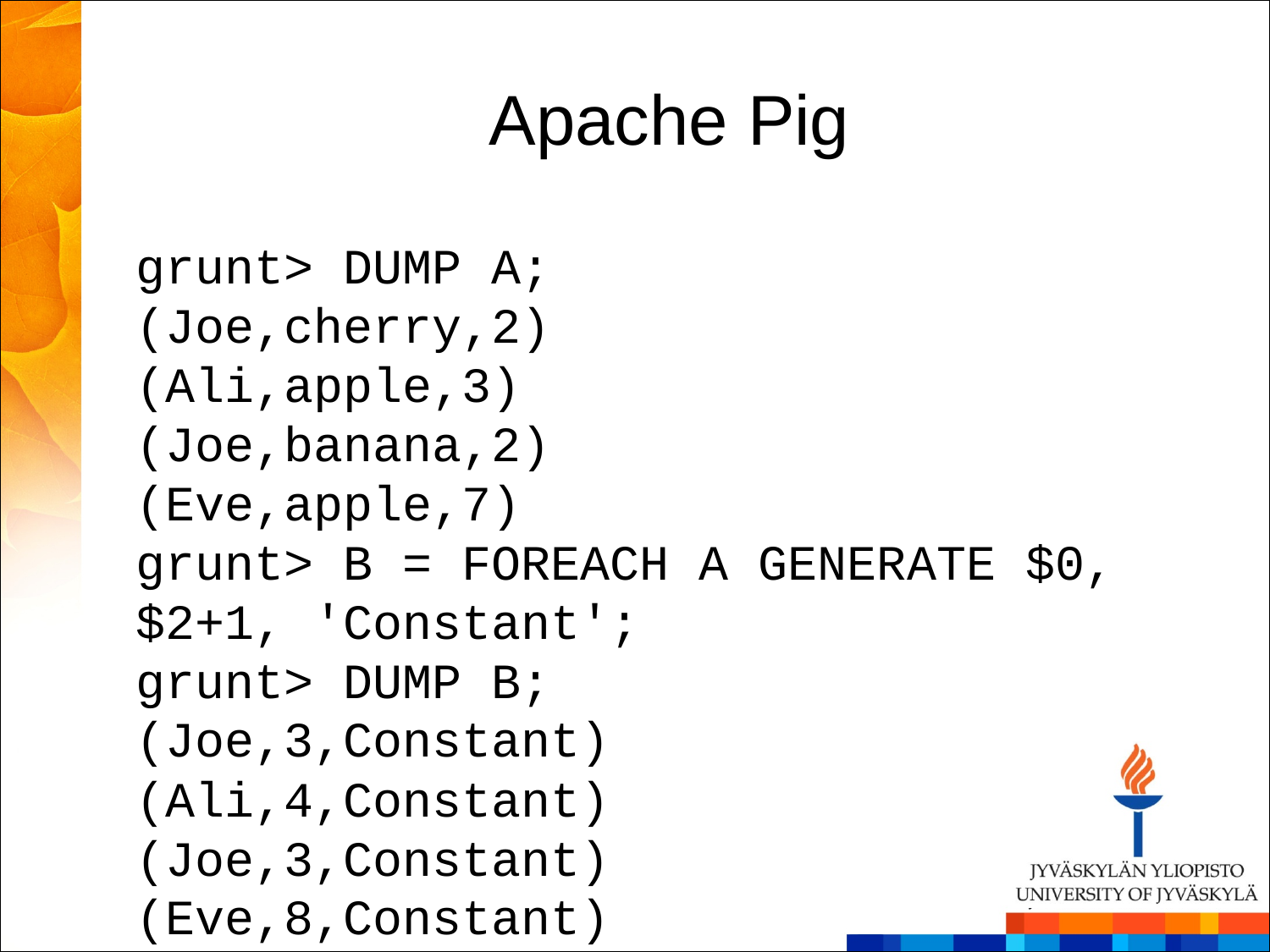

Apache Pig
grunt> DUMP A;
(Joe,cherry,2)
(Ali,apple,3)
(Joe,banana,2)
(Eve,apple,7)
grunt> B = FOREACH A GENERATE $0, $2+1, 'Constant';
grunt> DUMP B;
(Joe,3,Constant)
(Ali,4,Constant)
(Joe,3,Constant)
(Eve,8,Constant)